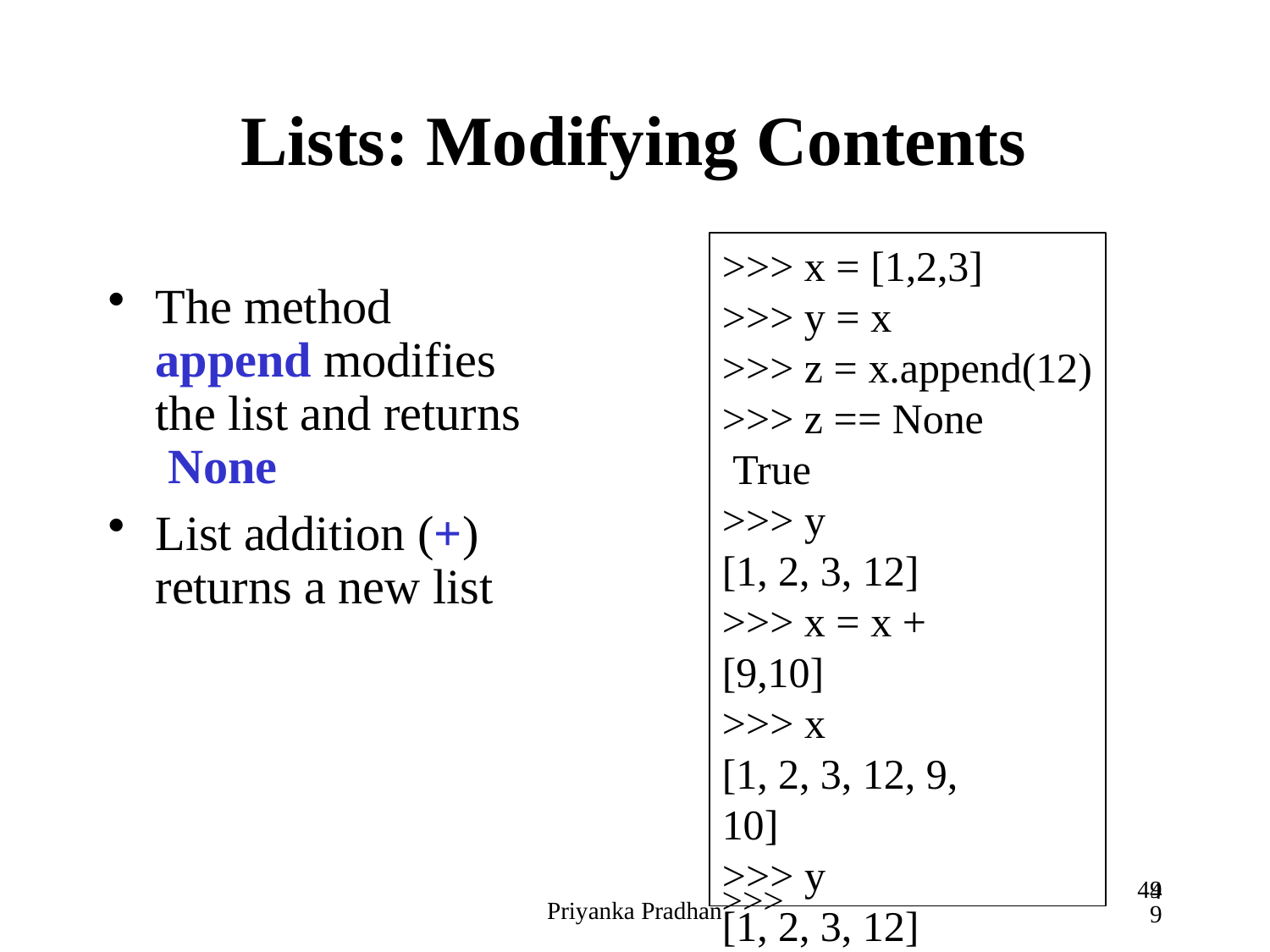

# Lists: Modifying Contents

>>> x = [1,2,3]
>>> y = x
>>> z = x.append(12)
>>> z == None  True
>>> y
[1, 2, 3, 12]
>>> x = x + [9,10]
>>> x
[1, 2, 3, 12, 9, 10]
>>> y
[1, 2, 3, 12]
The method  append modifies  the list and returns  None
List addition (+)  returns a new list
Priyanka Pradhan>>>
49
49